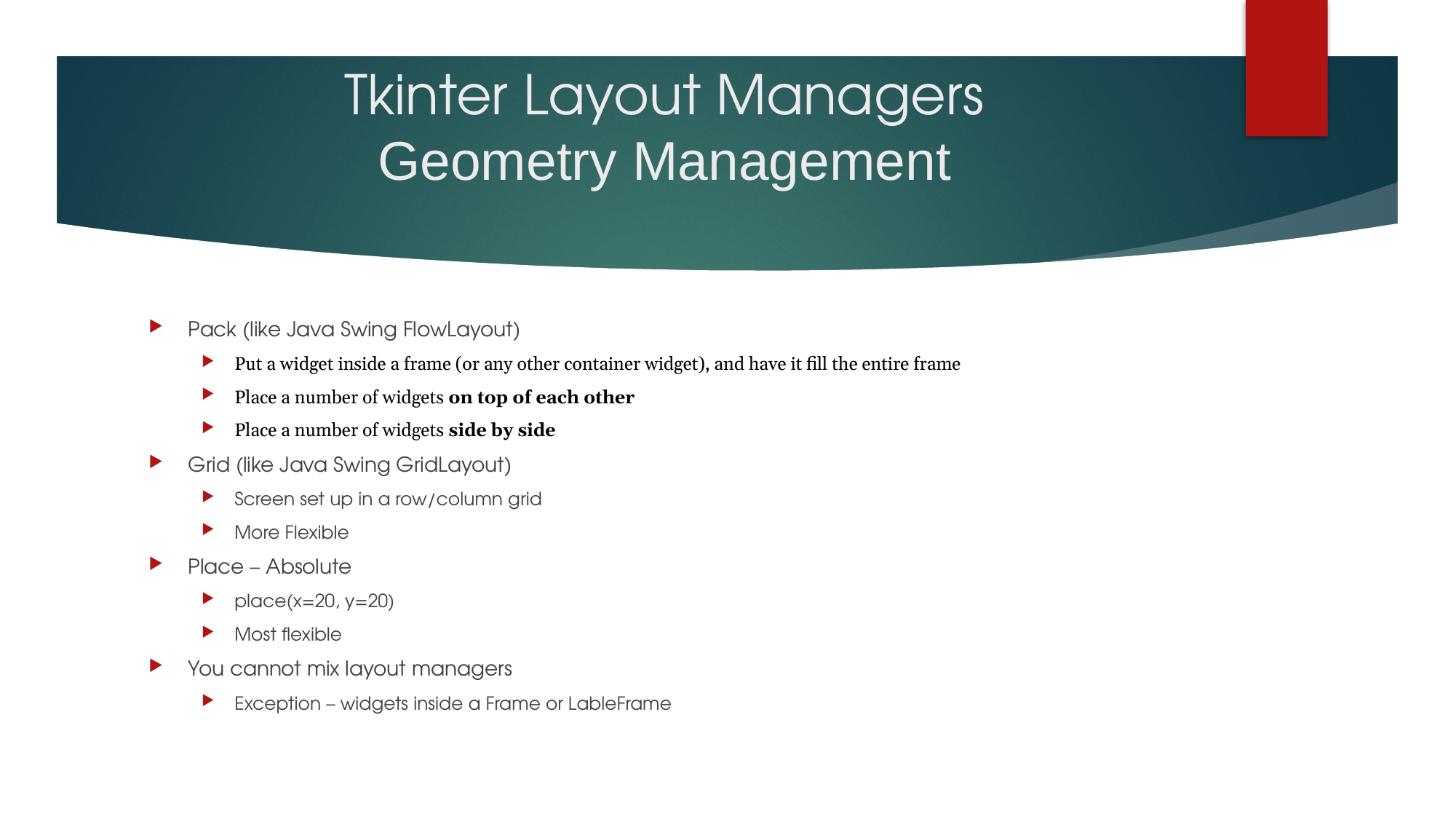

# Tkinter Layout Managers Geometry Management
Pack (like Java Swing FlowLayout)
Put a widget inside a frame (or any other container widget), and have it fill the entire frame
Place a number of widgets on top of each other
Place a number of widgets side by side
Grid (like Java Swing GridLayout)
Screen set up in a row/column grid
More Flexible
Place – Absolute
place(x=20, y=20)
Most flexible
You cannot mix layout managers
Exception – widgets inside a Frame or LableFrame